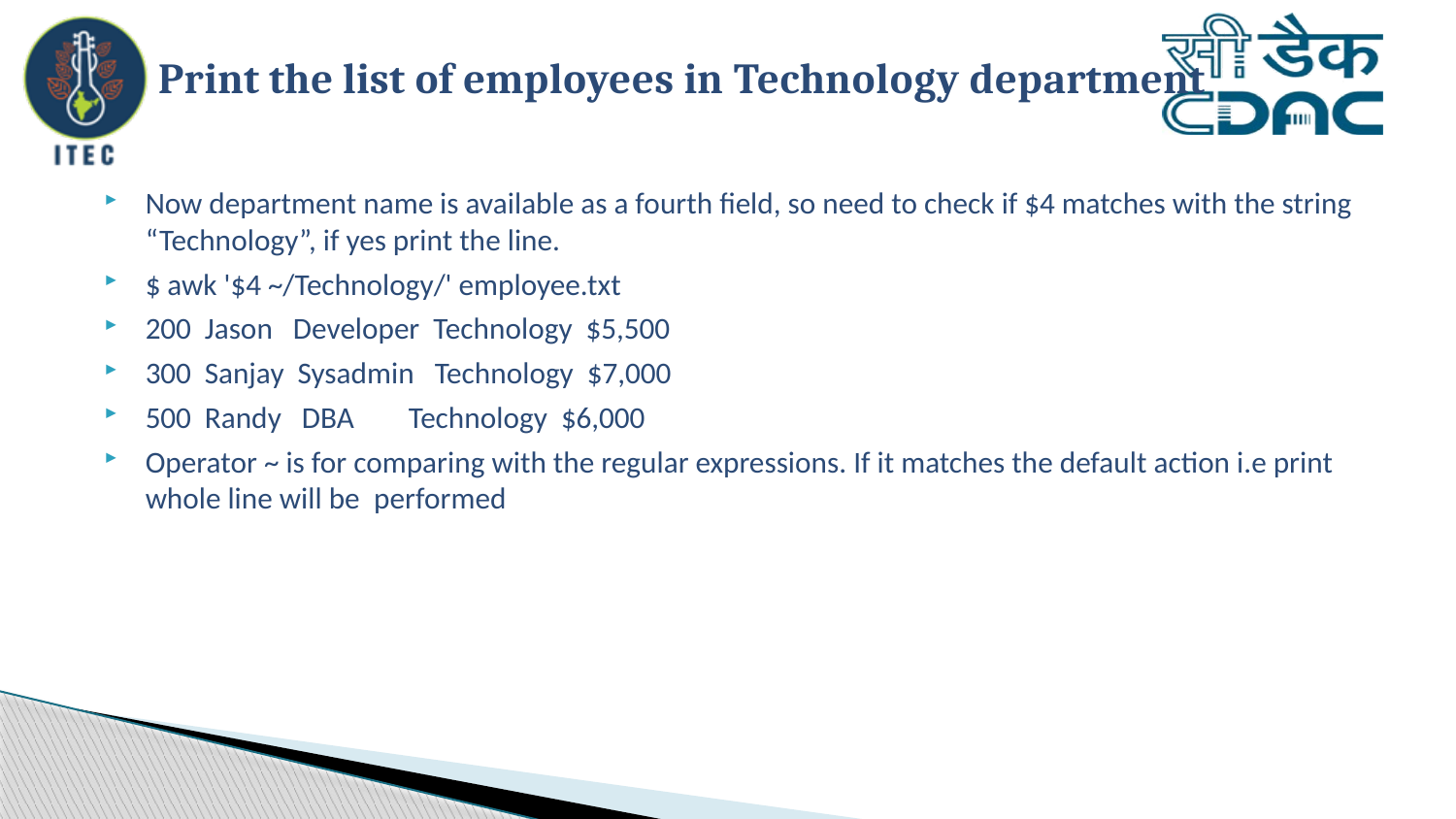

# Print the list of employees in Technology department
Now department name is available as a fourth field, so need to check if $4 matches with the string “Technology”, if yes print the line.
$ awk '$4 ~/Technology/' employee.txt
200  Jason   Developer  Technology  $5,500
300  Sanjay  Sysadmin   Technology  $7,000
500  Randy   DBA        Technology  $6,000
Operator ~ is for comparing with the regular expressions. If it matches the default action i.e print whole line will be  performed